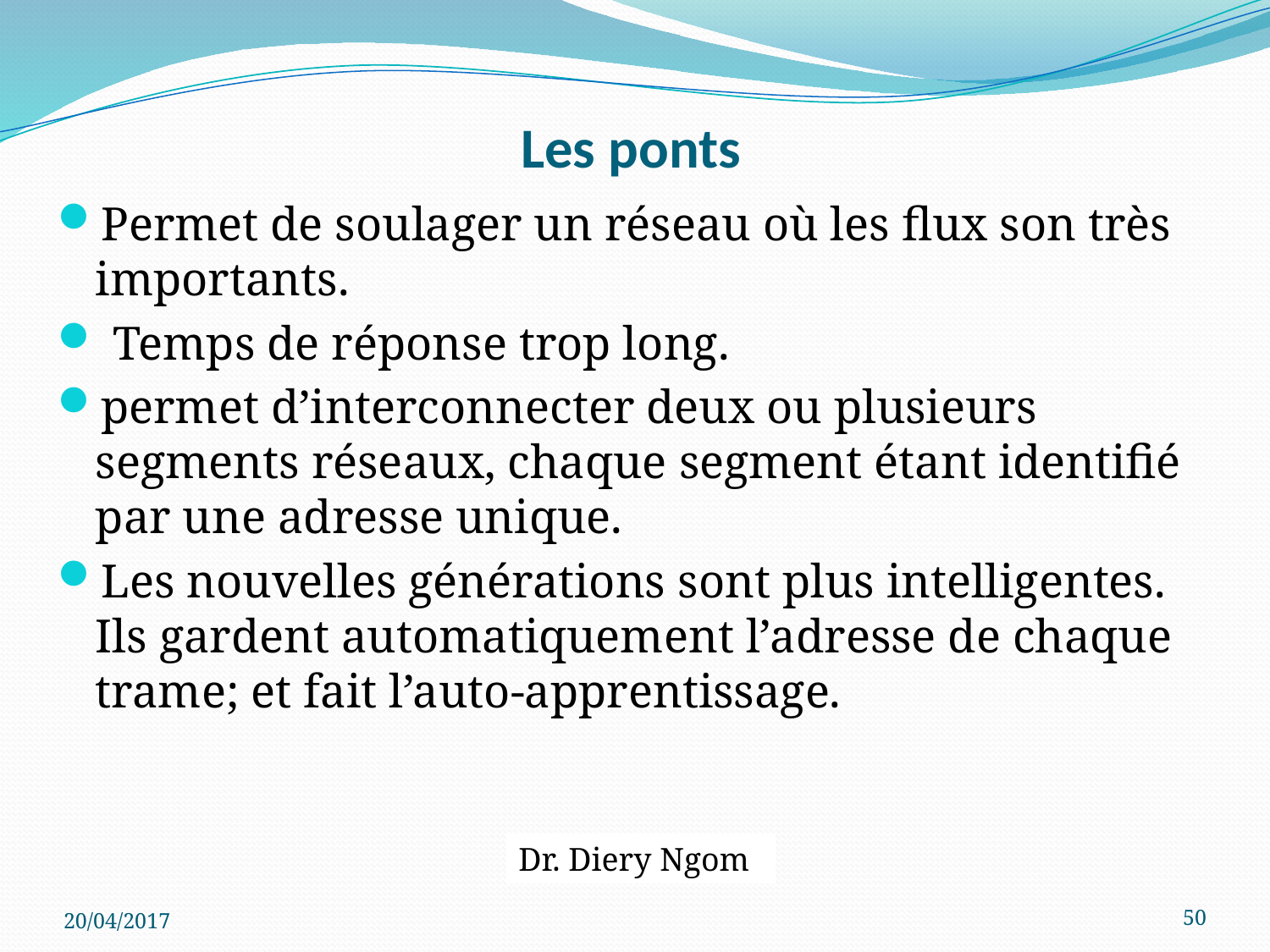

# Les ponts
Permet de soulager un réseau où les flux son très importants.
 Temps de réponse trop long.
permet d’interconnecter deux ou plusieurs segments réseaux, chaque segment étant identifié par une adresse unique.
Les nouvelles générations sont plus intelligentes. Ils gardent automatiquement l’adresse de chaque trame; et fait l’auto-apprentissage.

Dr. Diery Ngom
20/04/2017
50